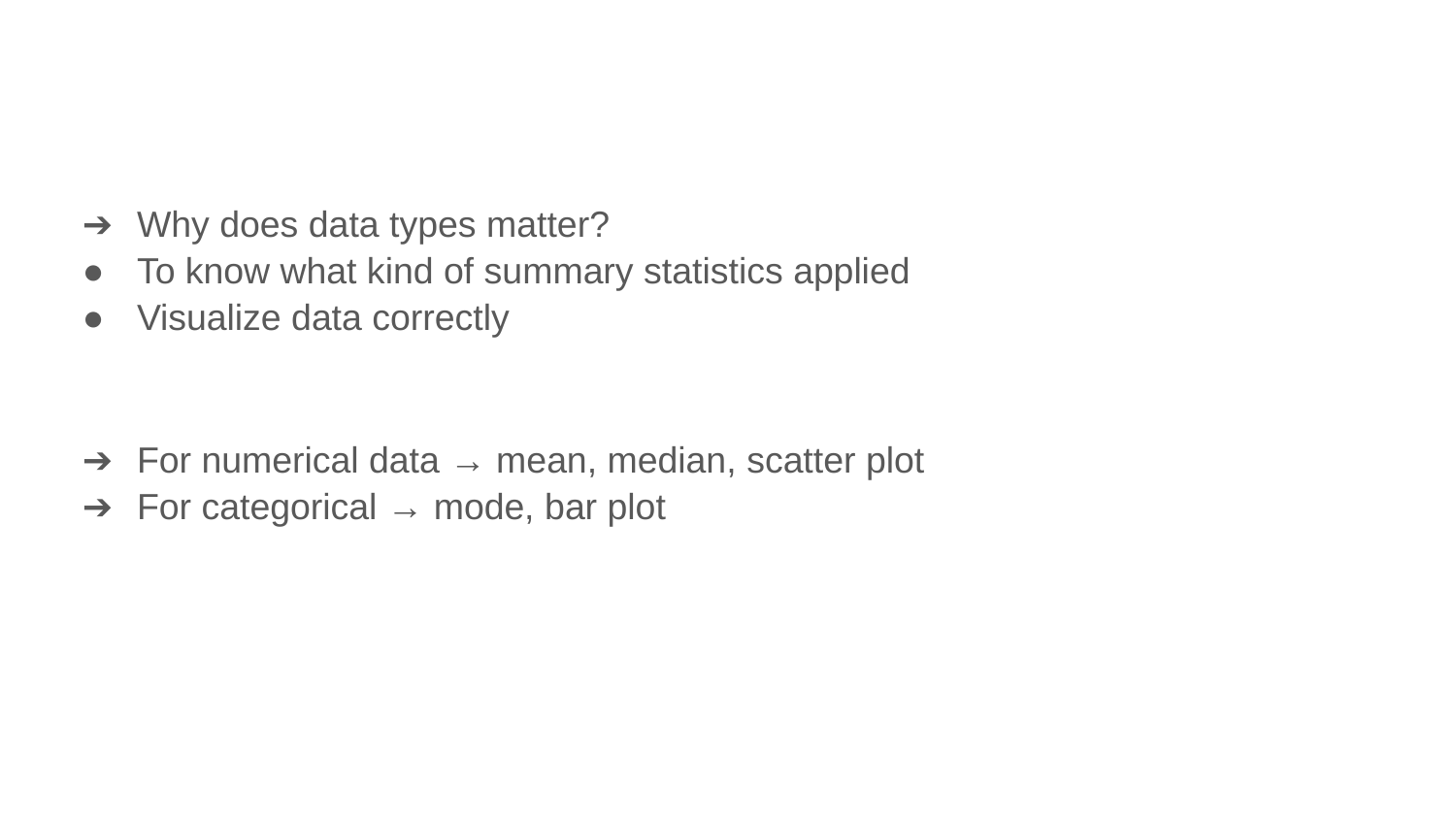

#
Why does data types matter?
To know what kind of summary statistics applied
Visualize data correctly

For numerical data → mean, median, scatter plot
For categorical → mode, bar plot